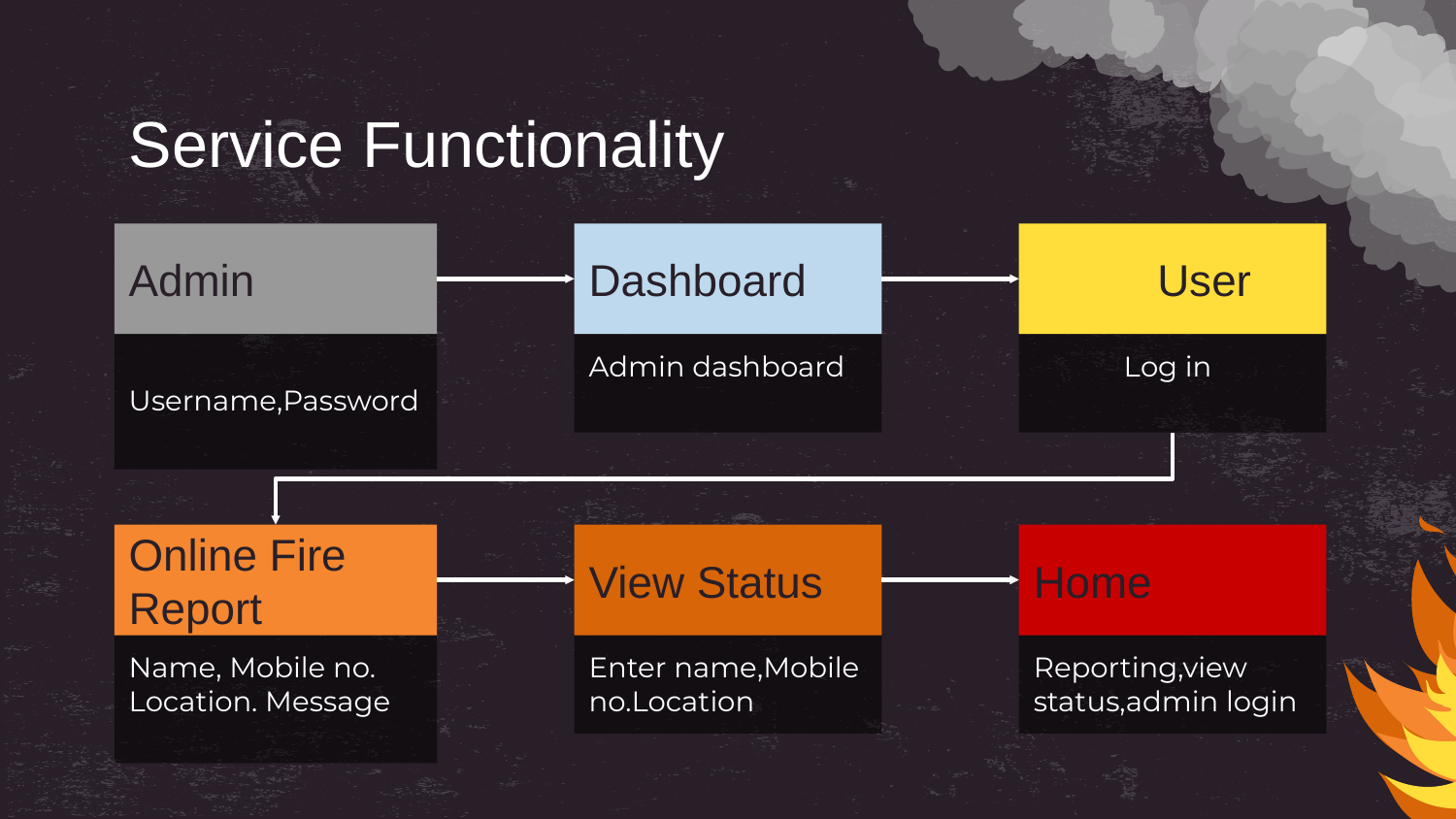

# Service Functionality
Admin
Dashboard
          User
   Username,Password
Admin dashboard
            Log in
Online Fire     Report
View Status
Home
Name, Mobile no. Location. Message
Enter name,Mobile no.Location
Reporting,view status,admin login